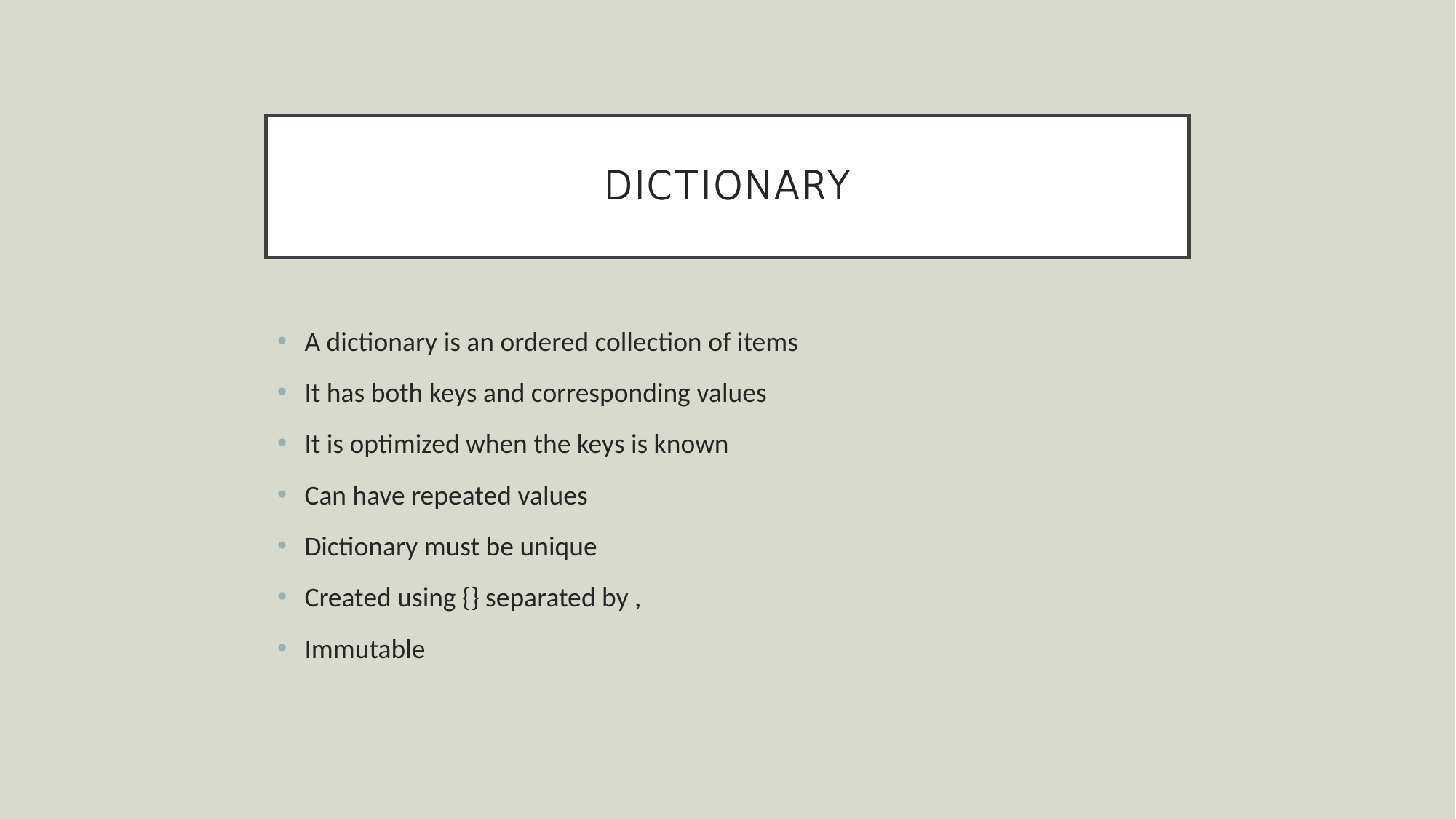

# DICTIONARY
A dictionary is an ordered collection of items
It has both keys and corresponding values
It is optimized when the keys is known
Can have repeated values
Dictionary must be unique
Created using {} separated by ,
Immutable